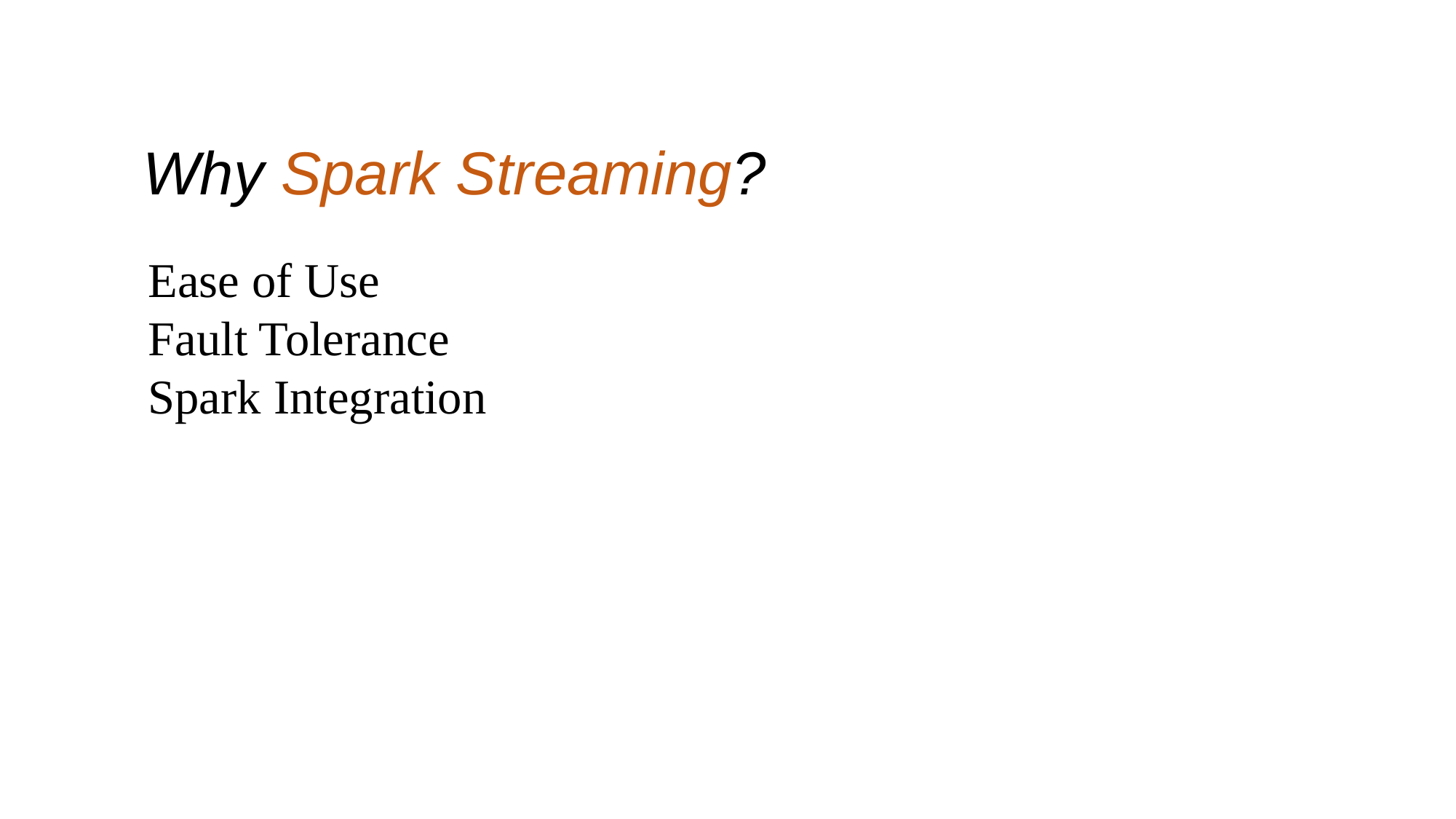

Why Spark Streaming?
Ease of Use
Fault Tolerance
Spark Integration